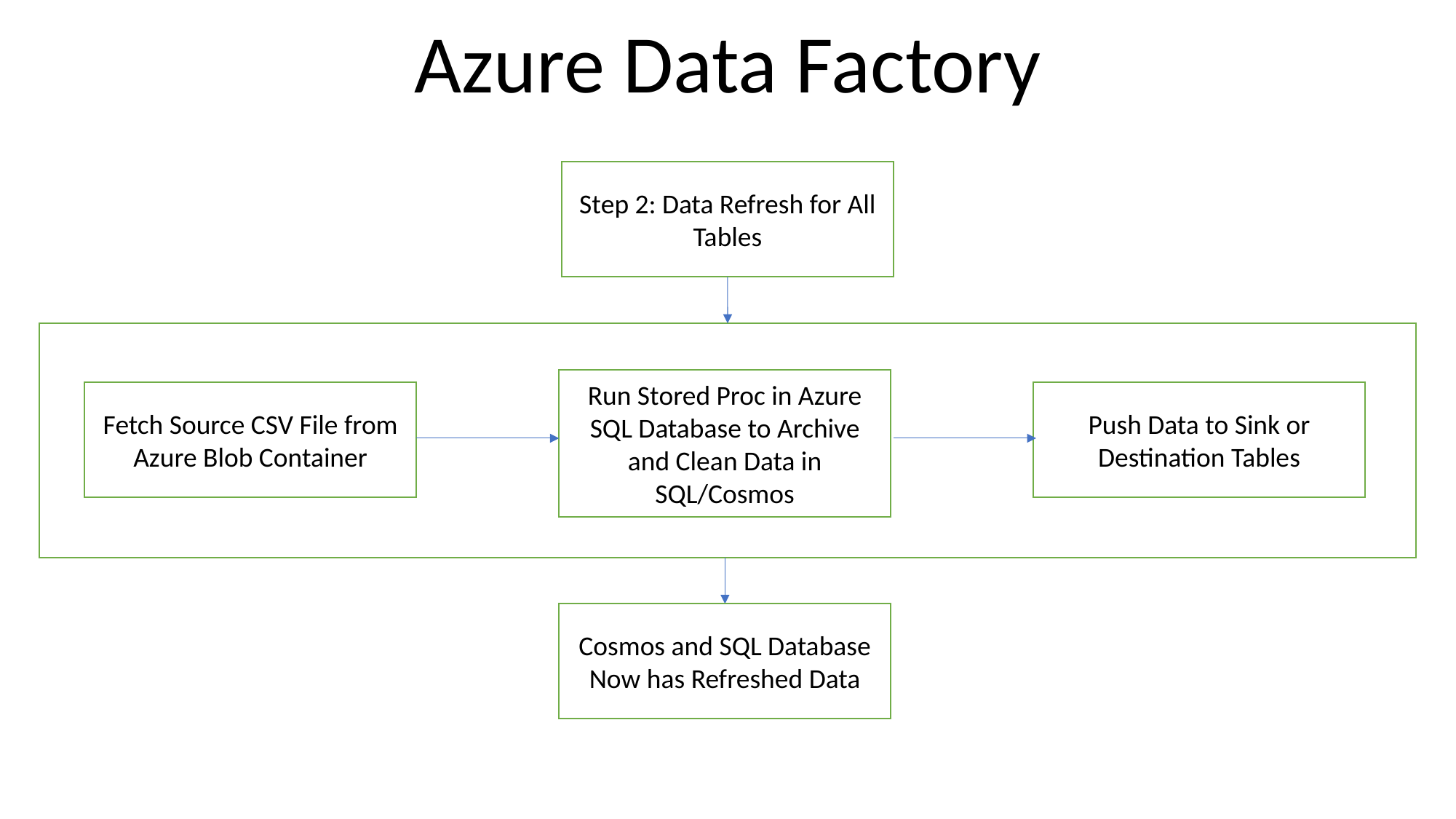

Azure Data Factory
Step 2: Data Refresh for All Tables

Run Stored Proc in Azure SQL Database to Archive and Clean Data in SQL/Cosmos
Fetch Source CSV File from Azure Blob Container
Push Data to Sink or Destination Tables
Cosmos and SQL Database Now has Refreshed Data